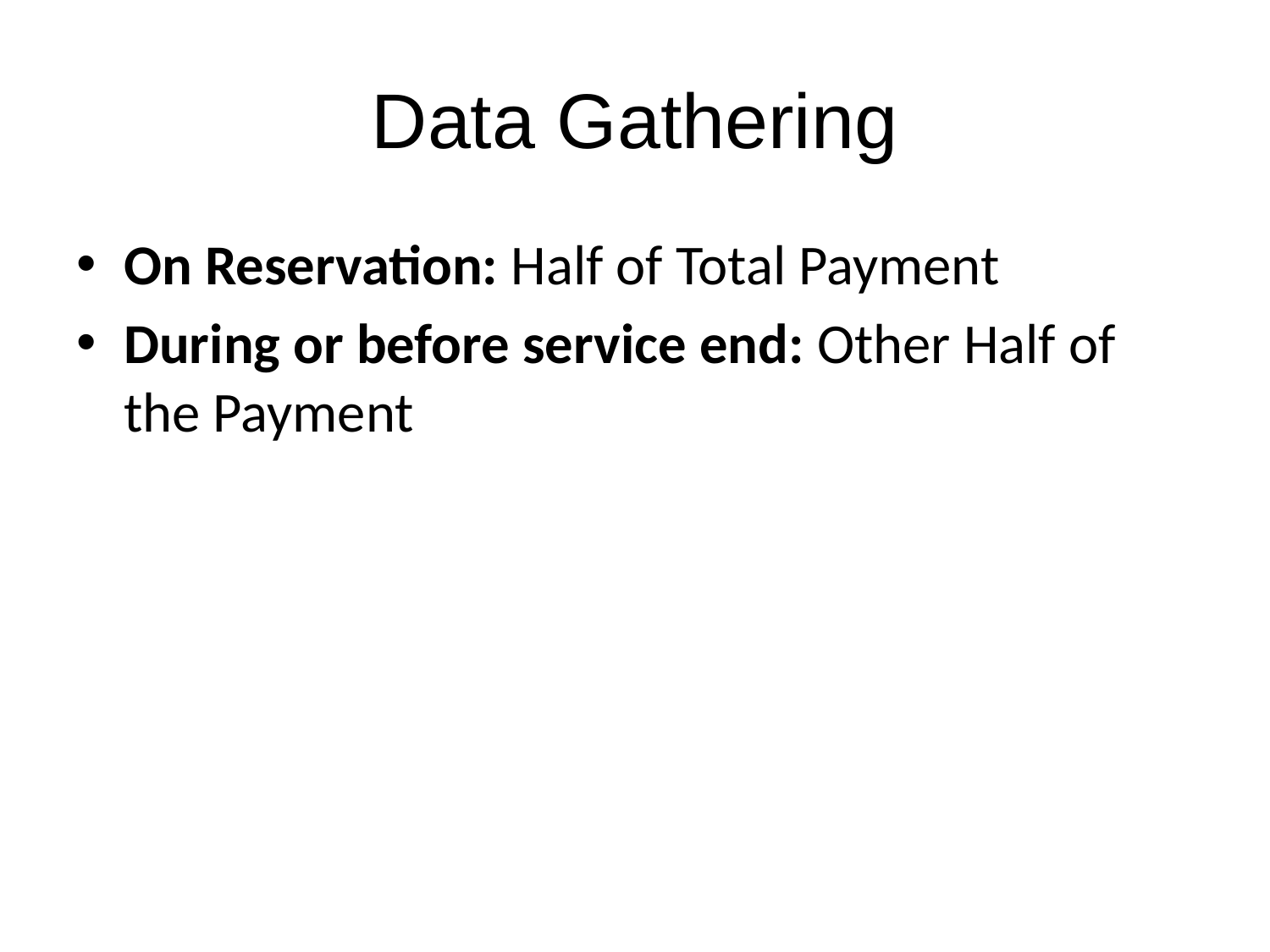

# Data Gathering
On Reservation: Half of Total Payment
During or before service end: Other Half of the Payment